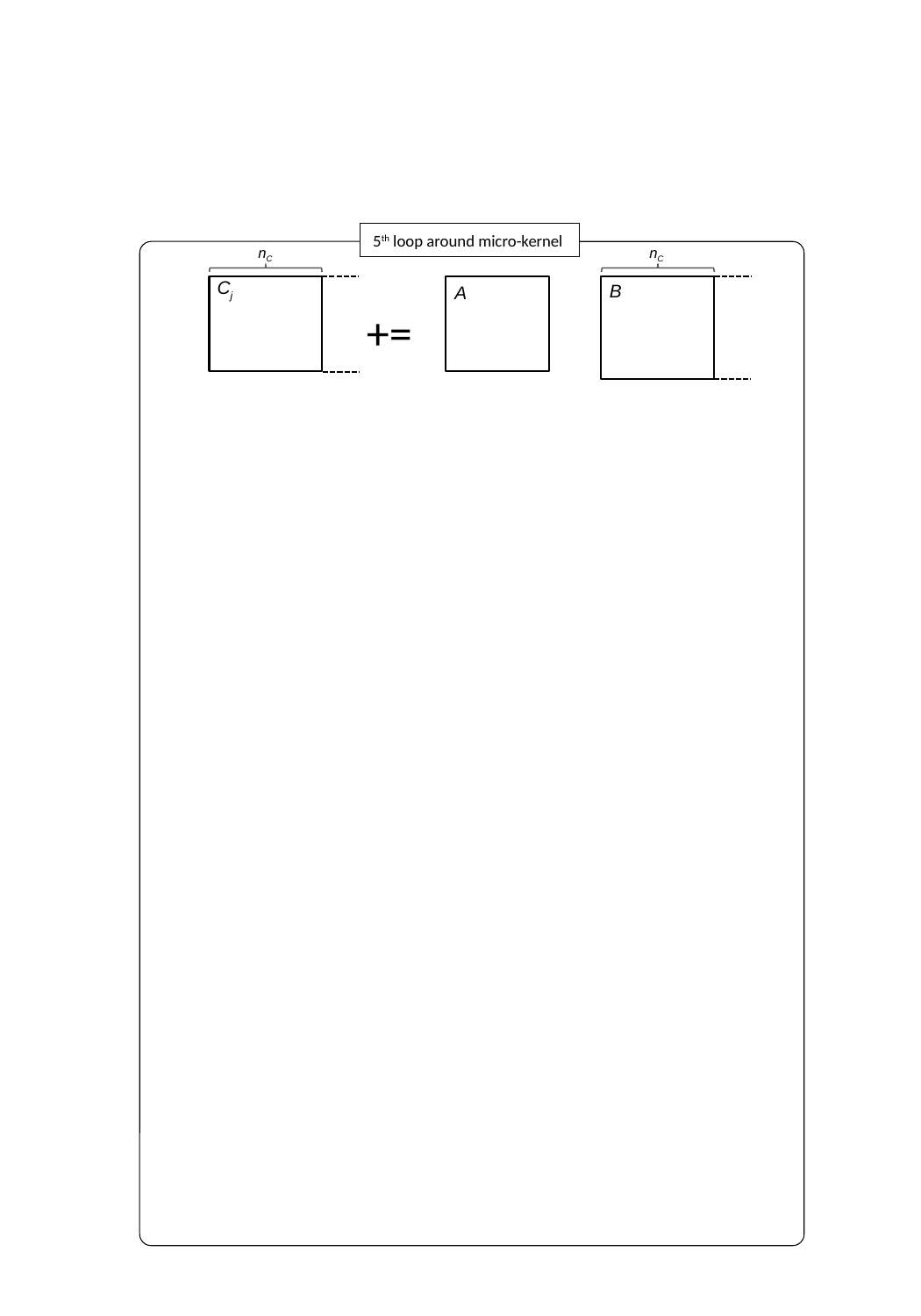

5th loop around micro-kernel

nC
nC
Cj
B
A

nC
nC
+=